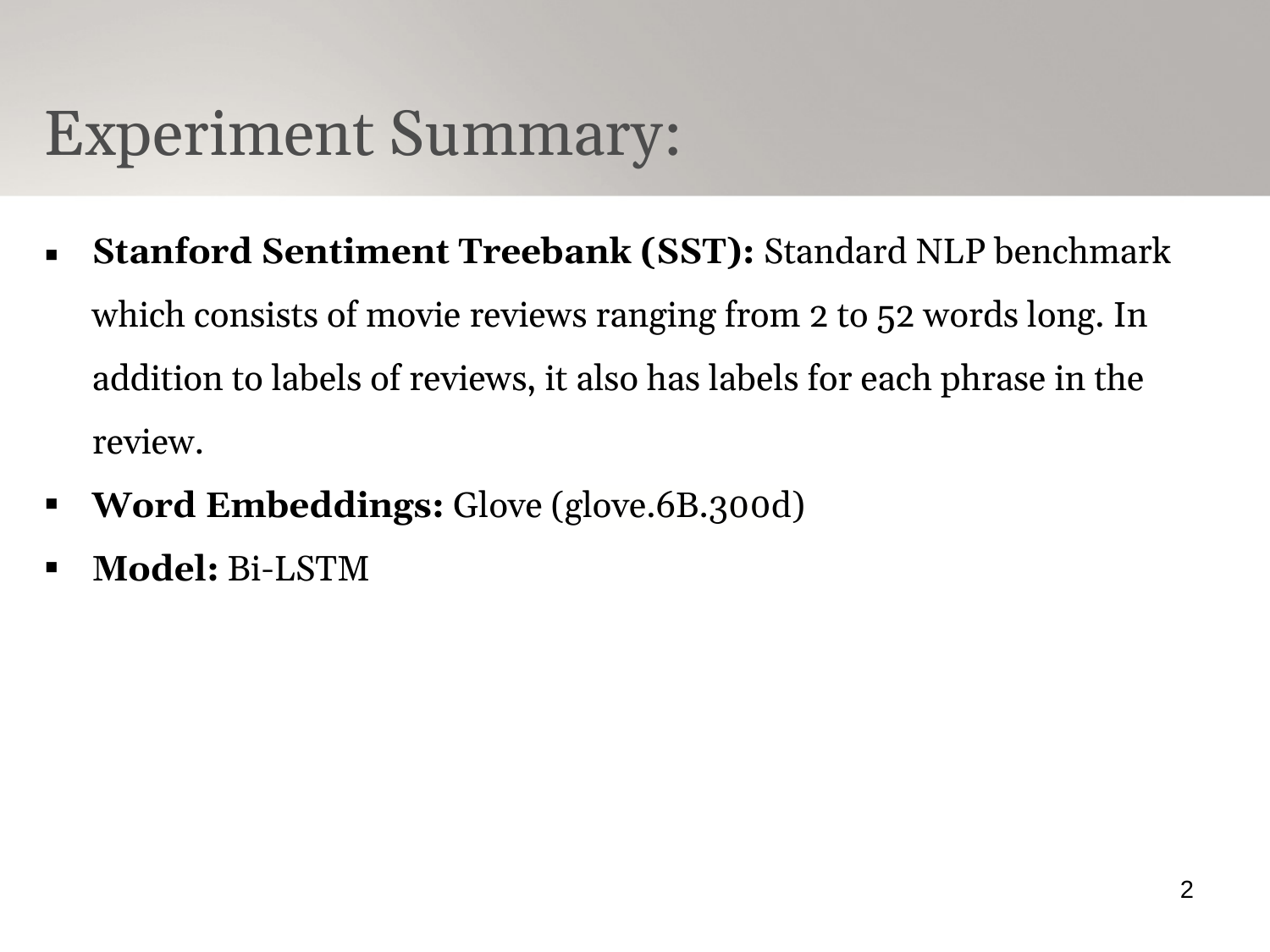

Experiment Summary:
Stanford Sentiment Treebank (SST): Standard NLP benchmark which consists of movie reviews ranging from 2 to 52 words long. In addition to labels of reviews, it also has labels for each phrase in the review.
Word Embeddings: Glove (glove.6B.300d)
Model: Bi-LSTM
2